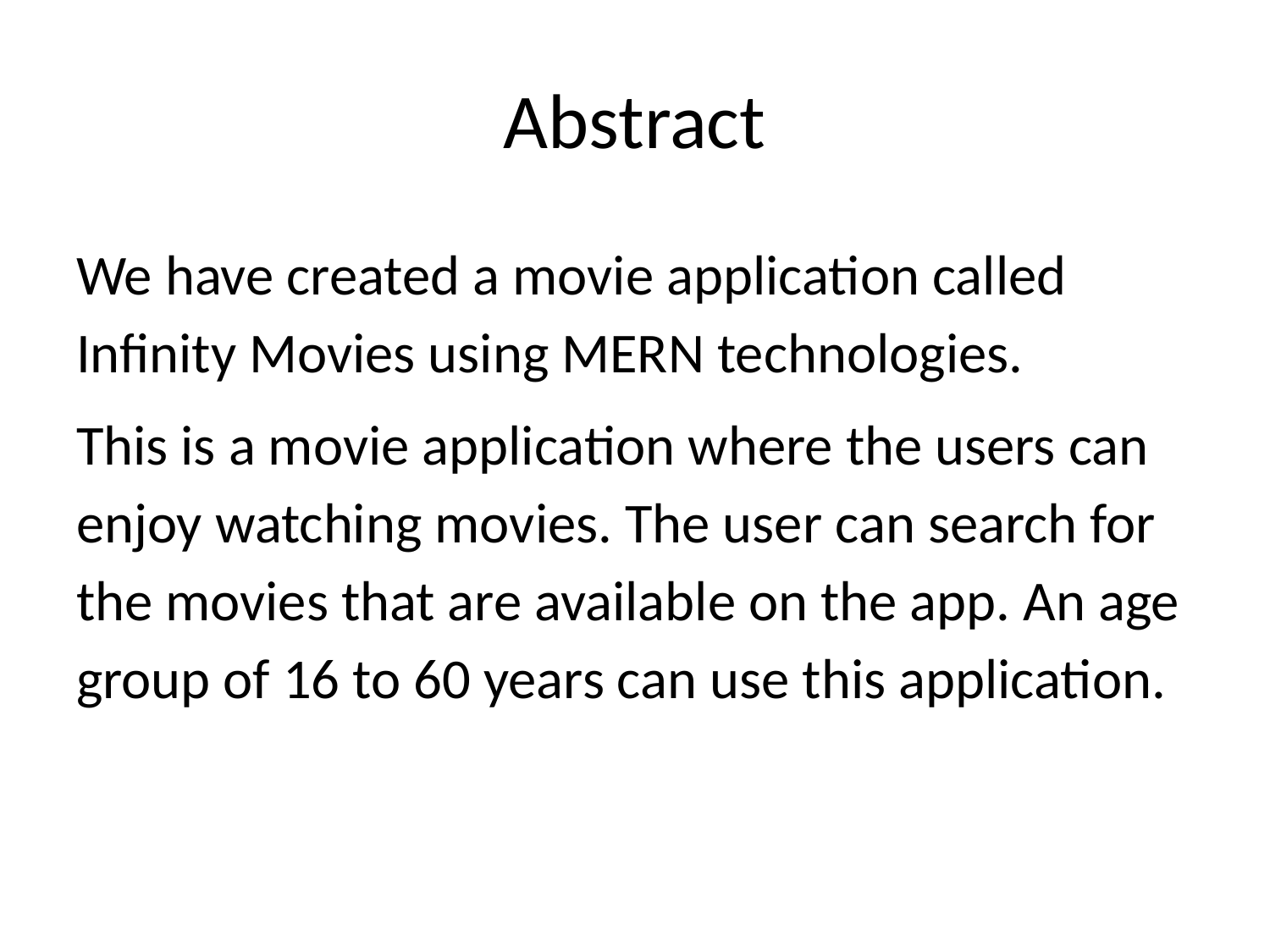

# Abstract
We have created a movie application called Infinity Movies using MERN technologies.
This is a movie application where the users can enjoy watching movies. The user can search for the movies that are available on the app. An age group of 16 to 60 years can use this application.